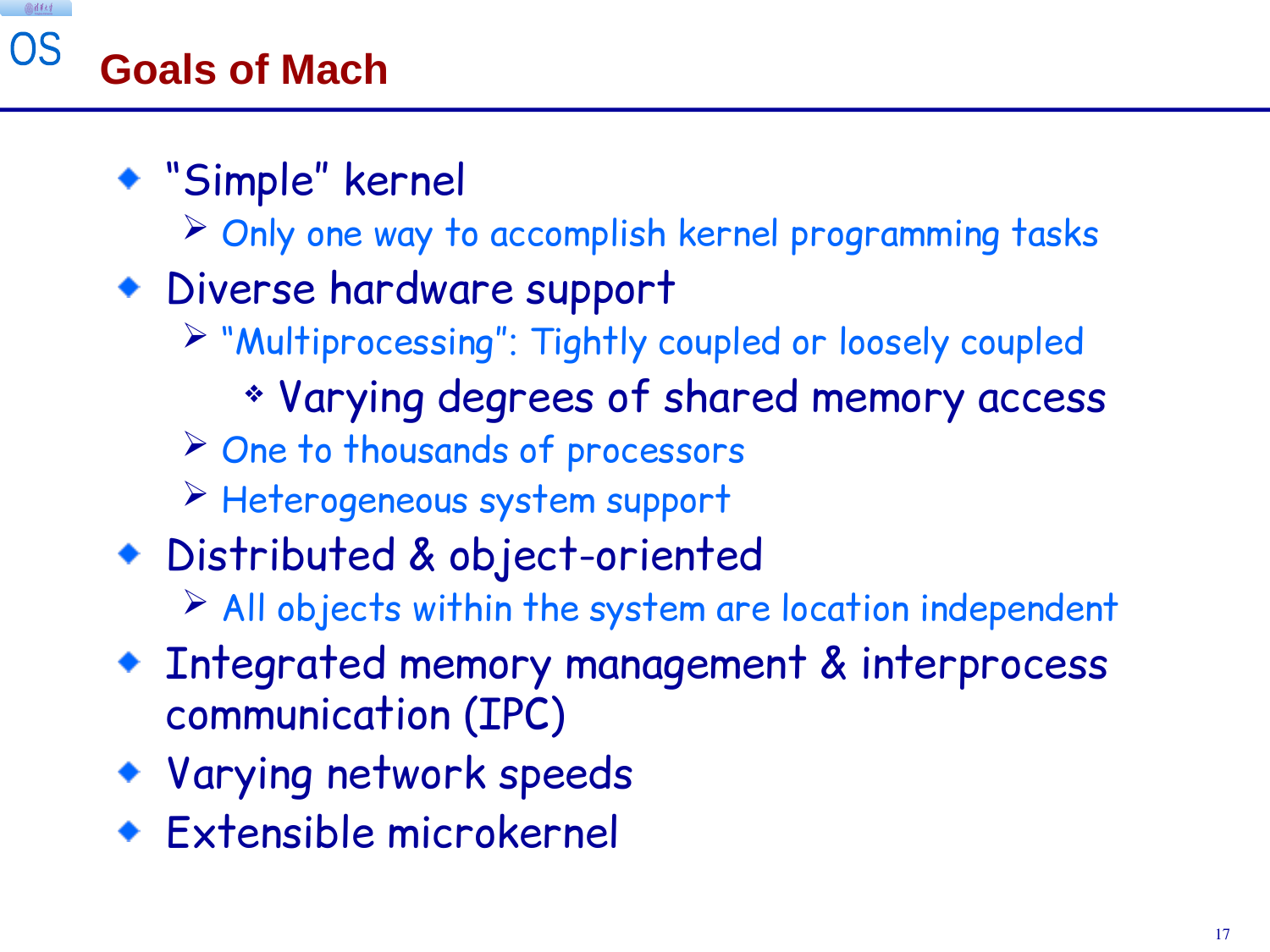

Goals of Mach
“Simple” kernel
Only one way to accomplish kernel programming tasks
Diverse hardware support
“Multiprocessing”: Tightly coupled or loosely coupled
Varying degrees of shared memory access
One to thousands of processors
Heterogeneous system support
Distributed & object-oriented
All objects within the system are location independent
Integrated memory management & interprocess communication (IPC)
Varying network speeds
Extensible microkernel